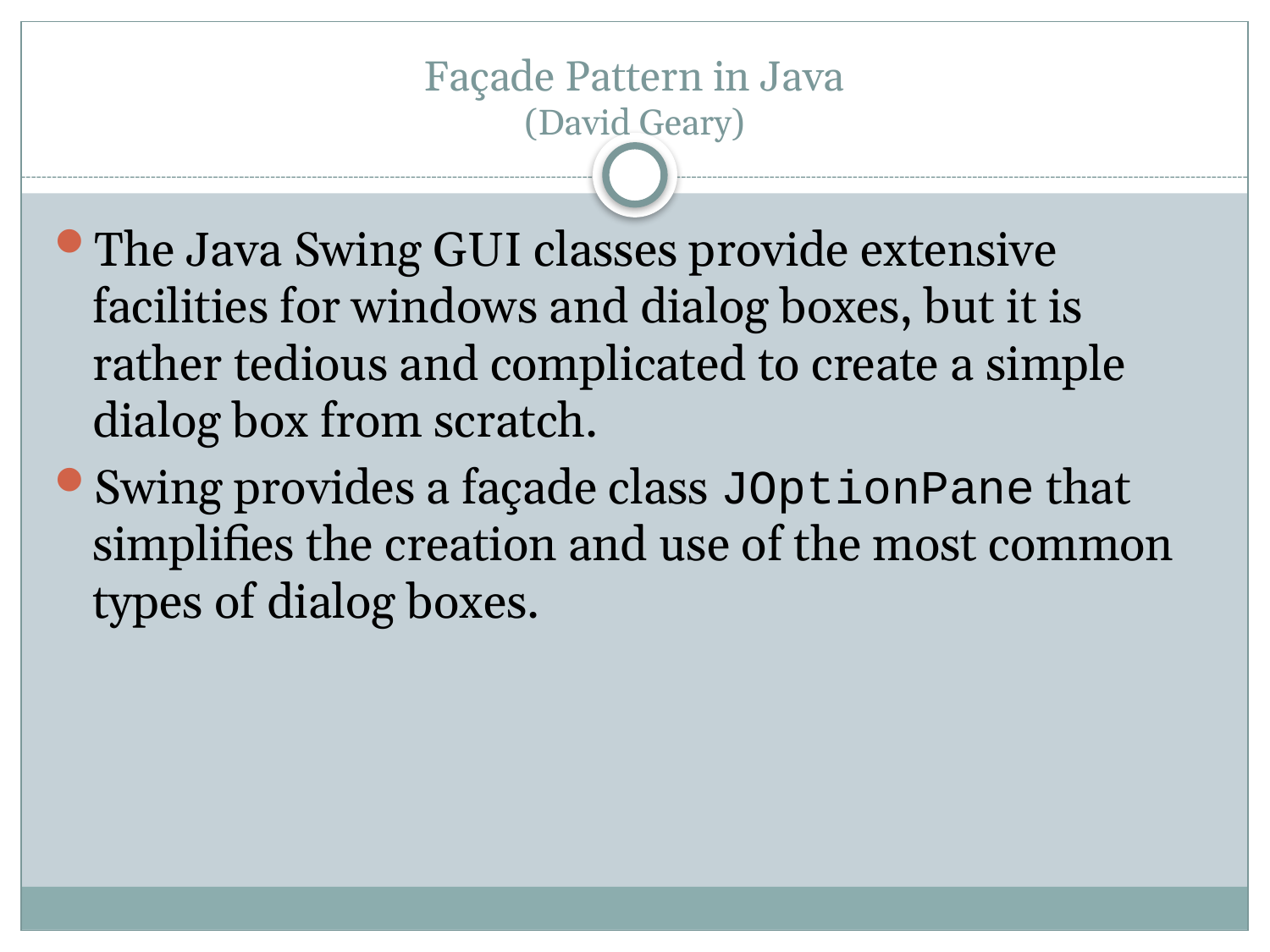

# Façade Pattern in Java (David Geary)
The Java Swing GUI classes provide extensive facilities for windows and dialog boxes, but it is rather tedious and complicated to create a simple dialog box from scratch.
Swing provides a façade class JOptionPane that simplifies the creation and use of the most common types of dialog boxes.